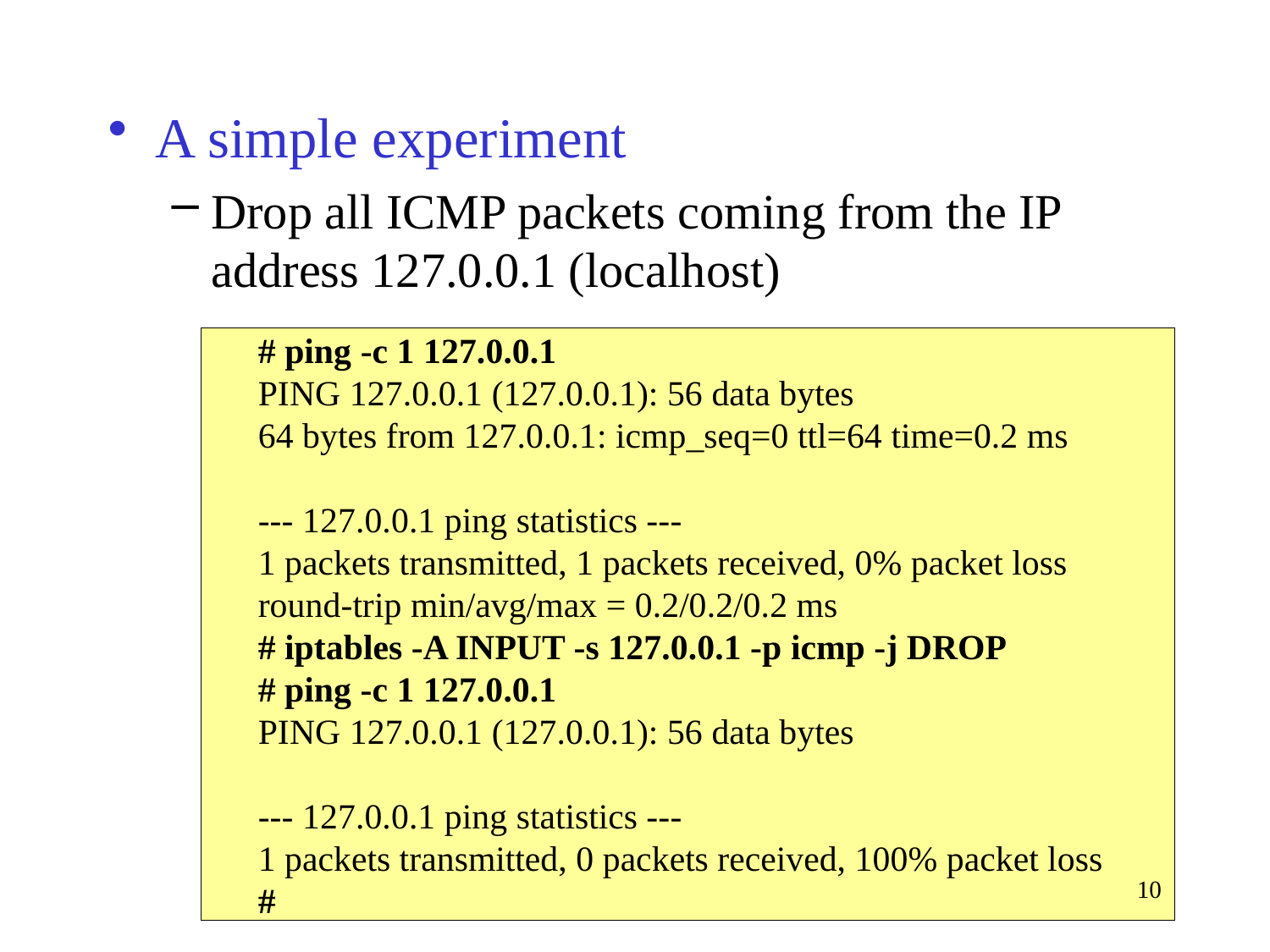

A simple experiment
Drop all ICMP packets coming from the IP address 127.0.0.1 (localhost)

     # ping -c 1 127.0.0.1
     PING 127.0.0.1 (127.0.0.1): 56 data bytes
     64 bytes from 127.0.0.1: icmp_seq=0 ttl=64 time=0.2 ms

     --- 127.0.0.1 ping statistics ---
     1 packets transmitted, 1 packets received, 0% packet loss
     round-trip min/avg/max = 0.2/0.2/0.2 ms
     # iptables -A INPUT -s 127.0.0.1 -p icmp -j DROP
     # ping -c 1 127.0.0.1
     PING 127.0.0.1 (127.0.0.1): 56 data bytes

     --- 127.0.0.1 ping statistics ---
     1 packets transmitted, 0 packets received, 100% packet loss
     #
10